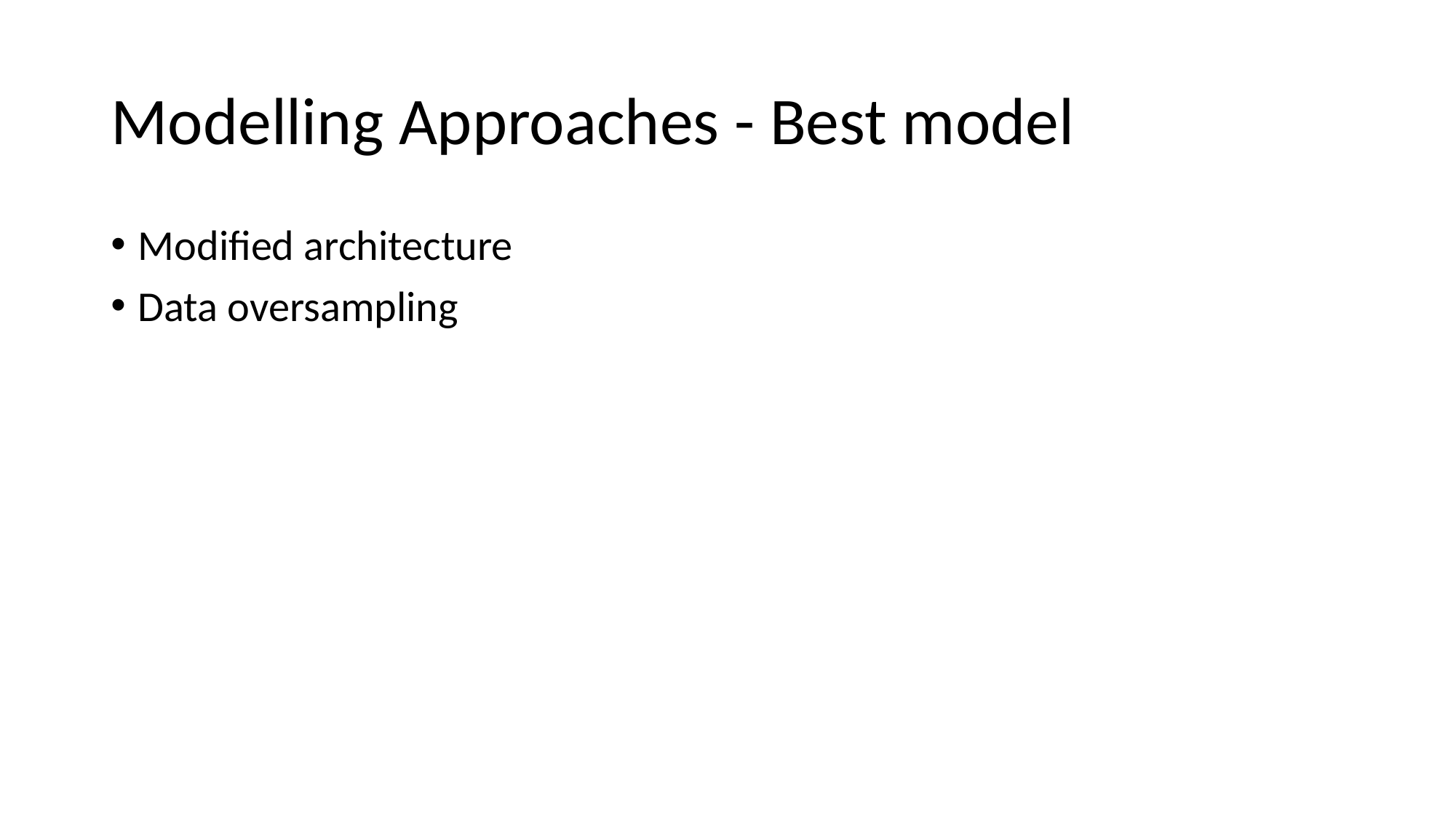

# Modelling Approaches - Best model
Modified architecture
Data oversampling